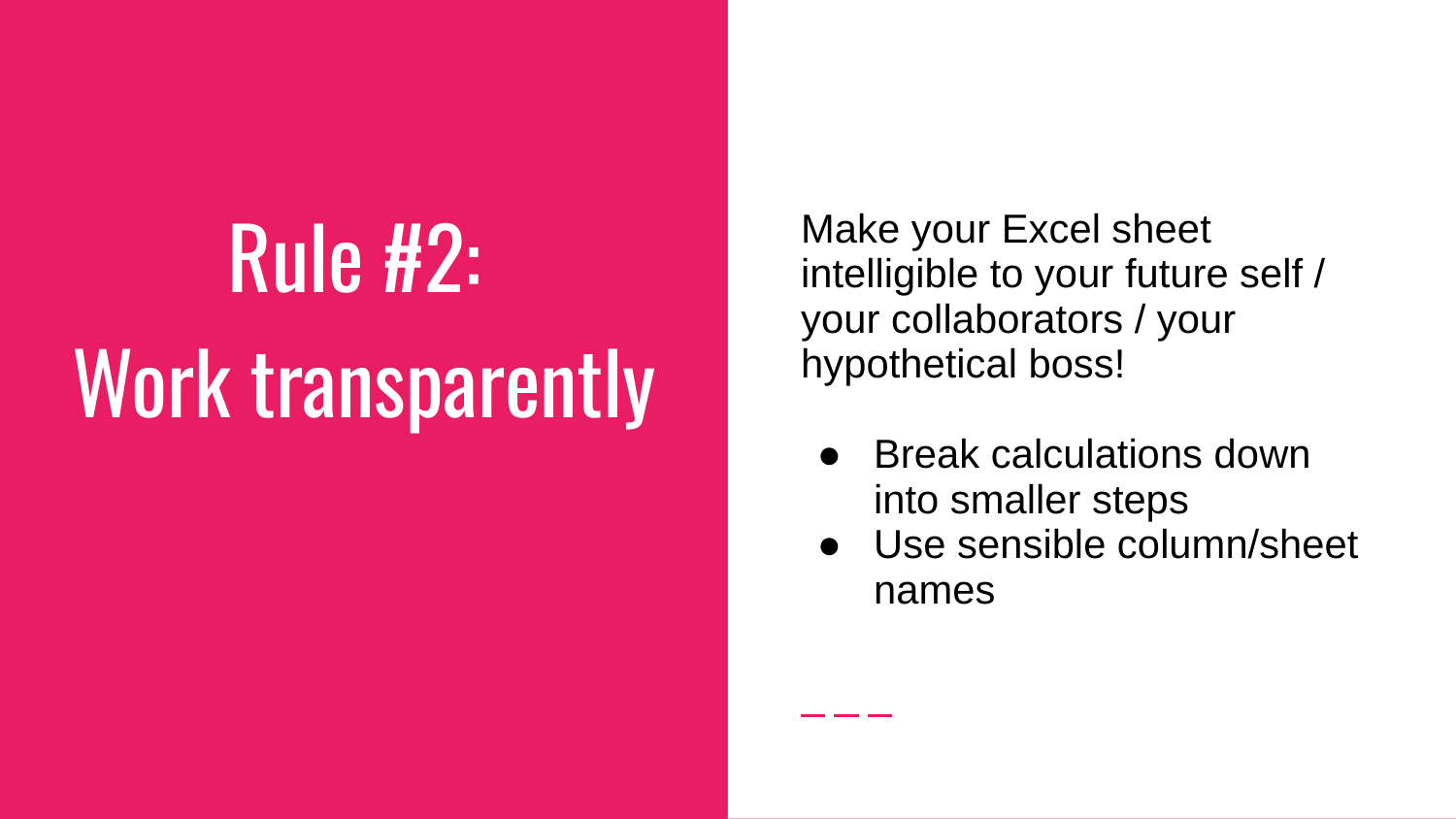

Make your Excel sheet intelligible to your future self / your collaborators / your hypothetical boss!

Break calculations down into smaller steps
Use sensible column/sheet names
# Rule #2:
Work transparently